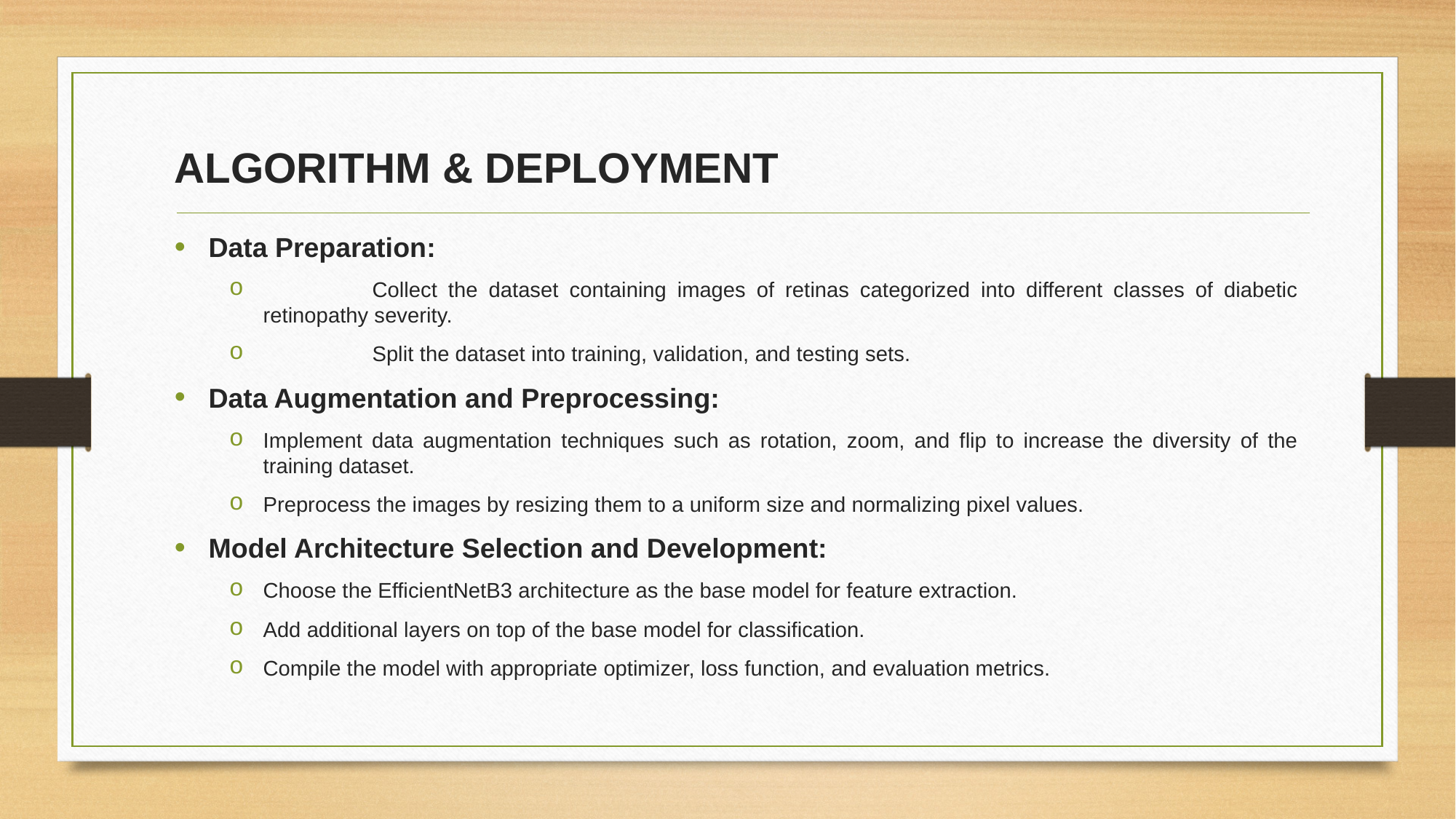

ALGORITHM & DEPLOYMENT
Data Preparation:
	Collect the dataset containing images of retinas categorized into different classes of diabetic retinopathy severity.
	Split the dataset into training, validation, and testing sets.
Data Augmentation and Preprocessing:
Implement data augmentation techniques such as rotation, zoom, and flip to increase the diversity of the training dataset.
Preprocess the images by resizing them to a uniform size and normalizing pixel values.
Model Architecture Selection and Development:
Choose the EfficientNetB3 architecture as the base model for feature extraction.
Add additional layers on top of the base model for classification.
Compile the model with appropriate optimizer, loss function, and evaluation metrics.